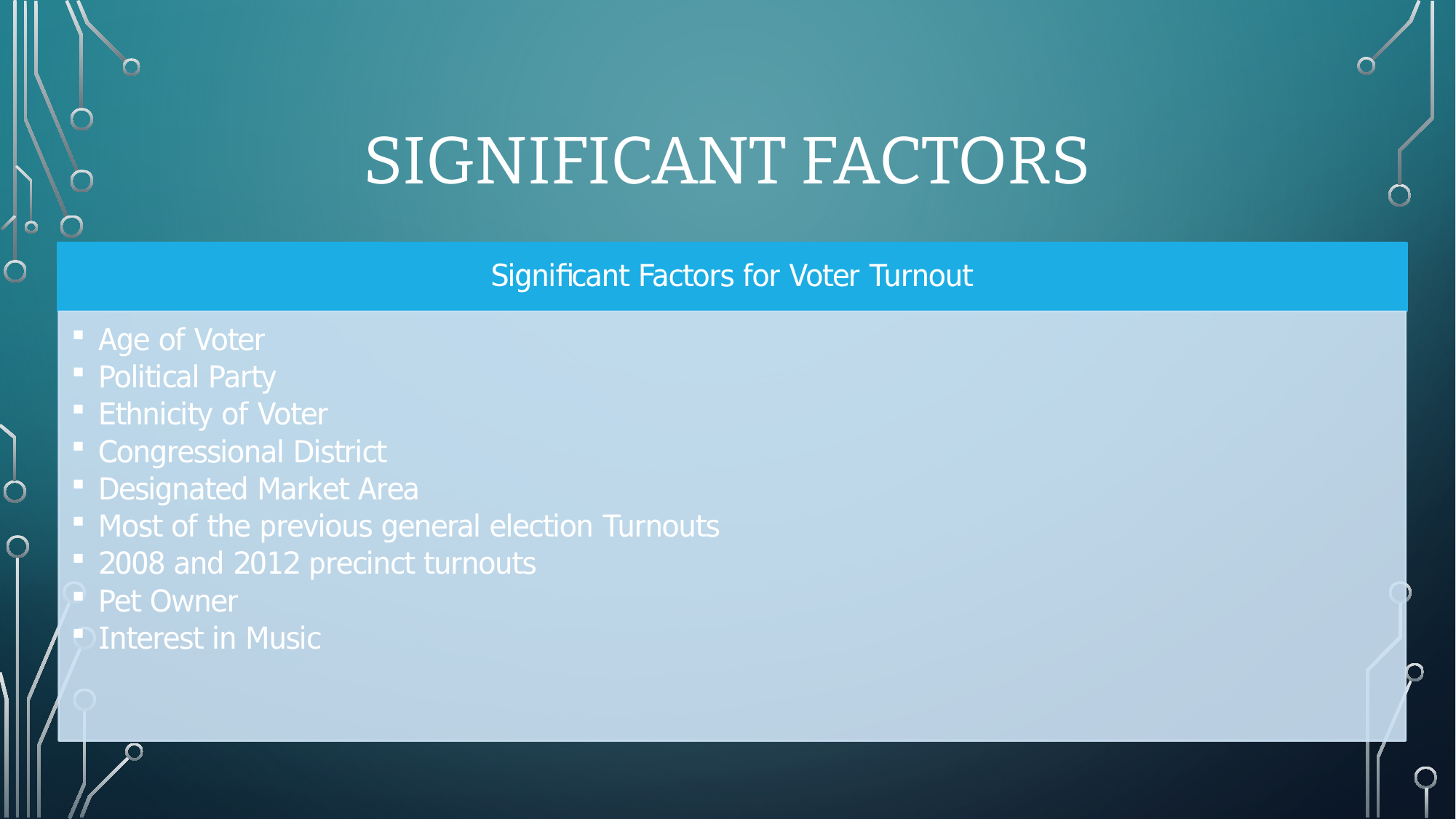

# Significant Factors
Significant Factors for Voter Turnout
Age of Voter
Political Party
Ethnicity of Voter
Congressional District
Designated Market Area
Most of the previous general election Turnouts
2008 and 2012 precinct turnouts
Pet Owner
Interest in Music